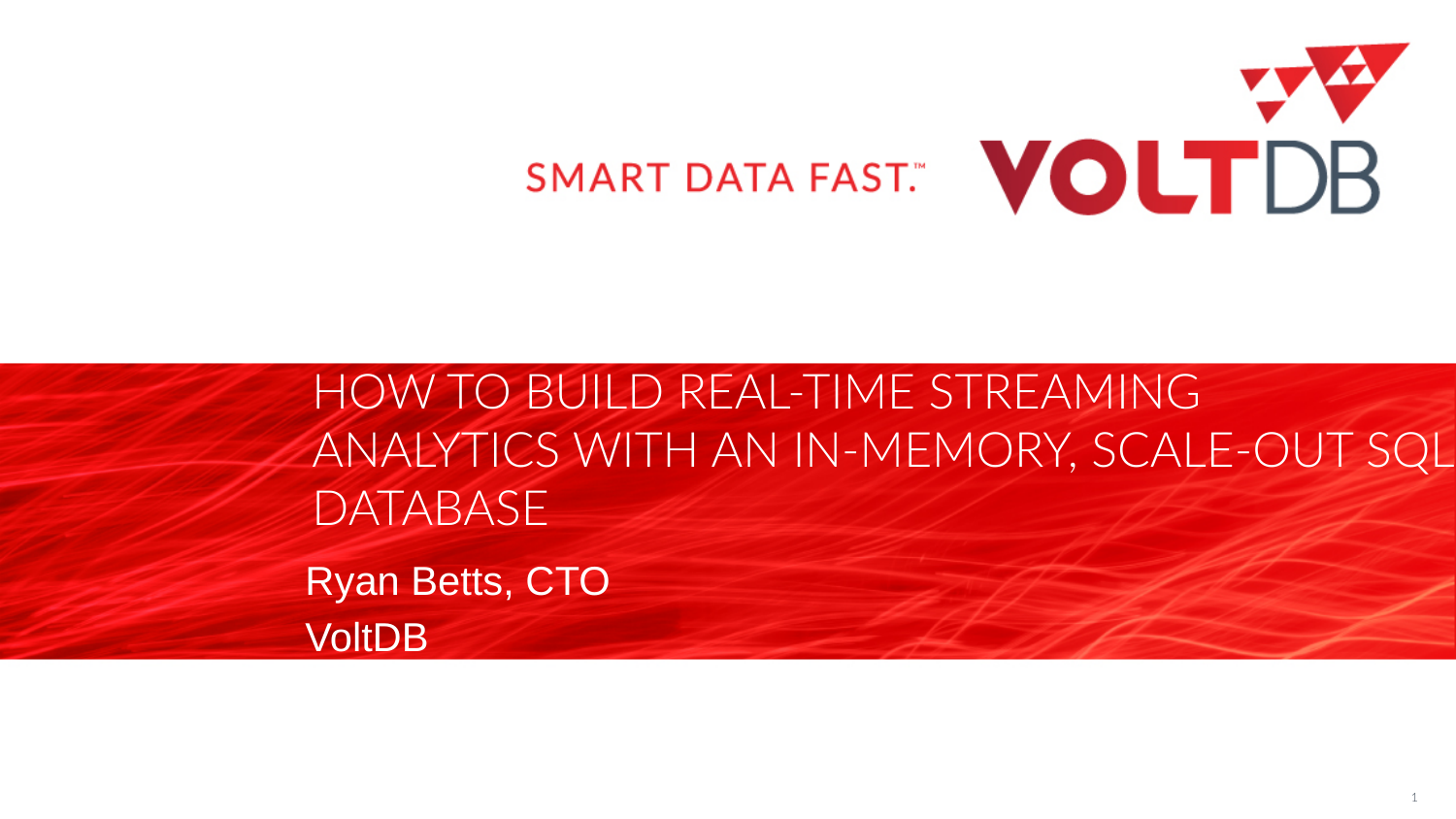

# How to Build Real-Time Streaming Analytics with an In-memory, Scale-out SQL Database
Ryan Betts, CTO
VoltDB
1